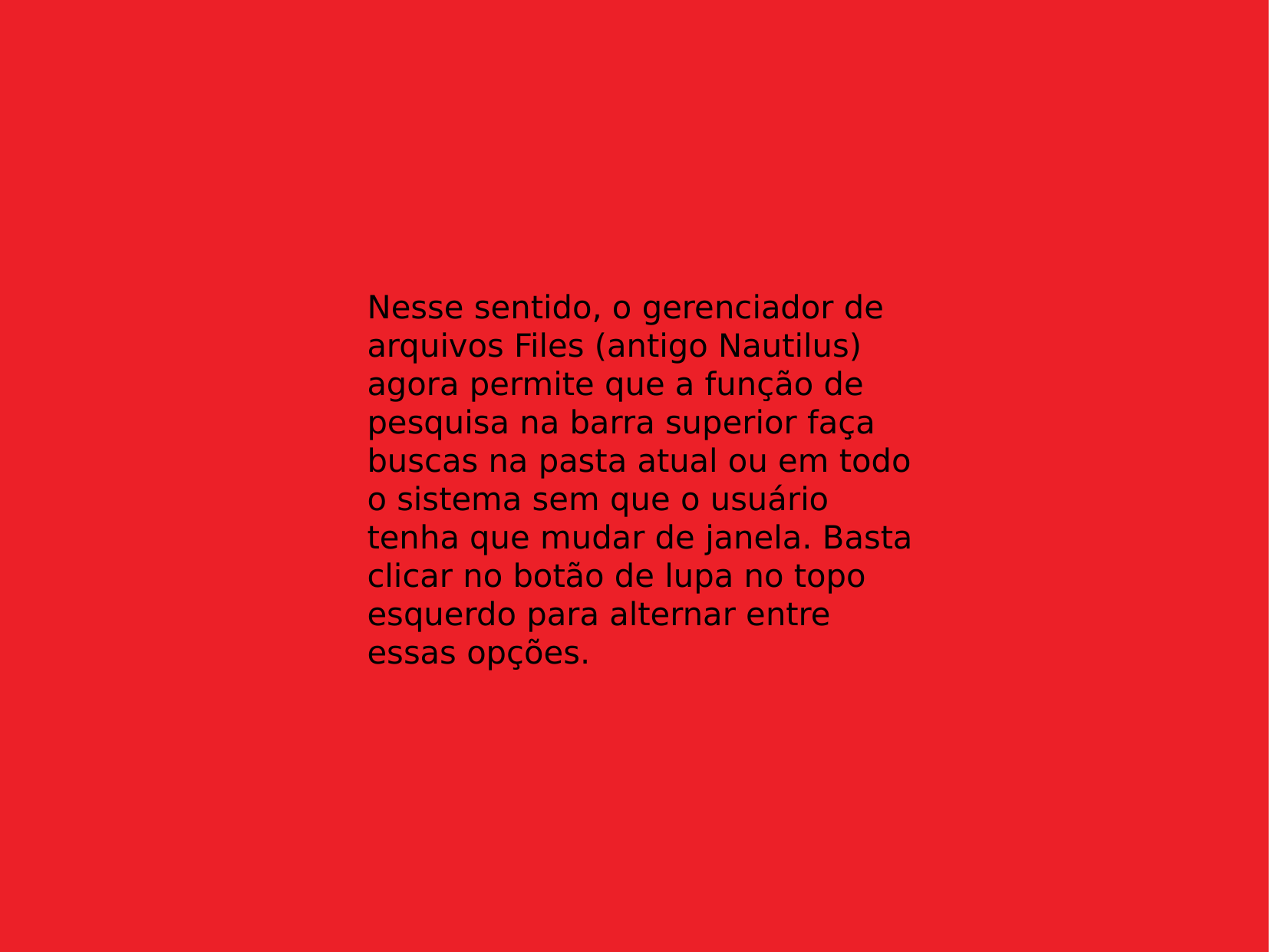

Nesse sentido, o gerenciador de arquivos Files (antigo Nautilus) agora permite que a função de pesquisa na barra superior faça buscas na pasta atual ou em todo o sistema sem que o usuário tenha que mudar de janela. Basta clicar no botão de lupa no topo esquerdo para alternar entre essas opções.